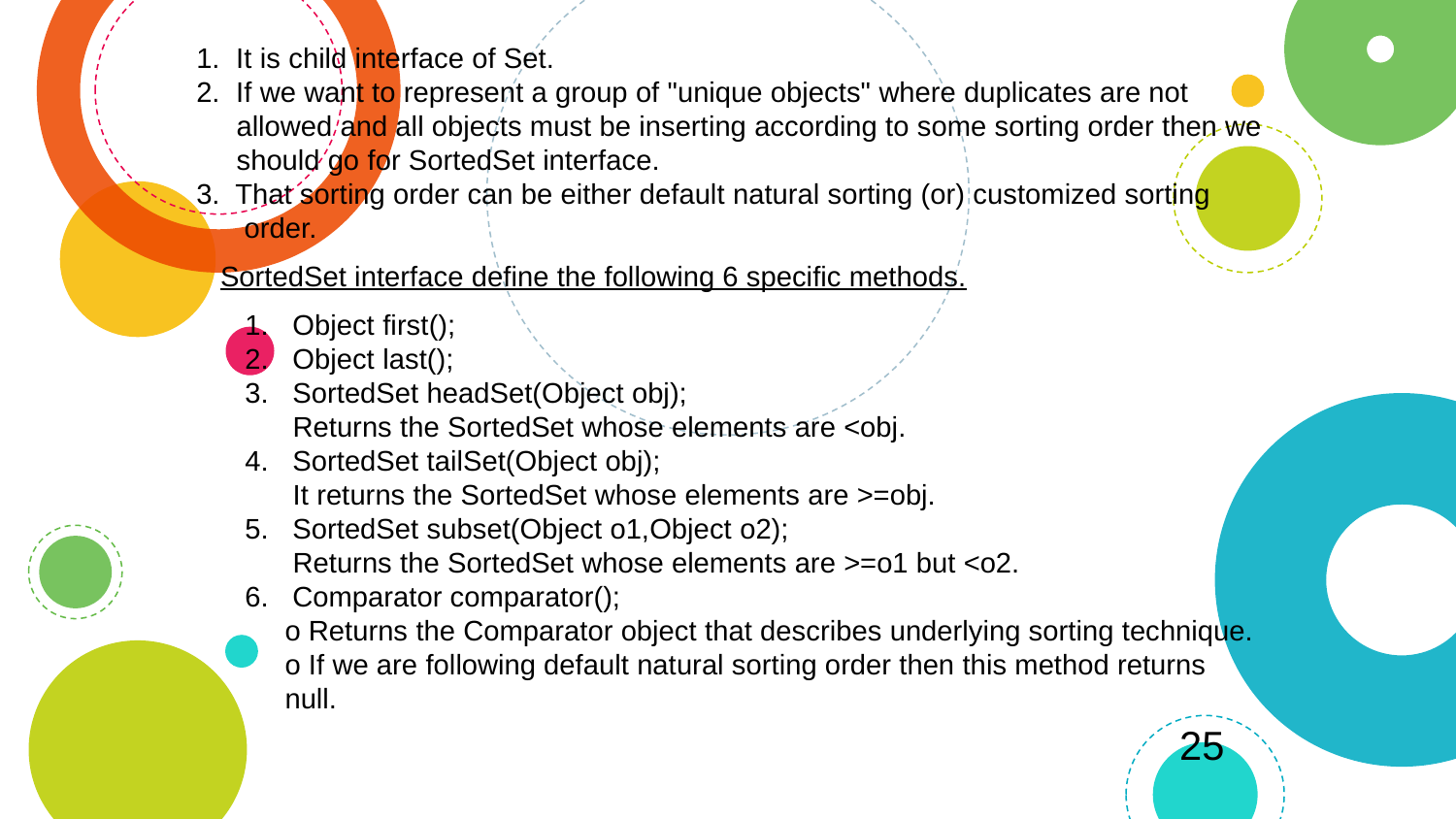

1.  It is child interface of Set.
2.  If we want to represent a group of "unique objects" where duplicates are not
     allowed and all objects must be inserting according to some sorting order then we
     should go for SortedSet interface.
3.  That sorting order can be either default natural sorting (or) customized sorting
      order.
SortedSet interface define the following 6 specific methods.
1.   Object first();
2.   Object last();
3.   SortedSet headSet(Object obj);
      Returns the SortedSet whose elements are <obj.
4.   SortedSet tailSet(Object obj);
      It returns the SortedSet whose elements are >=obj.
5.   SortedSet subset(Object o1,Object o2);
      Returns the SortedSet whose elements are >=o1 but <o2.
6.   Comparator comparator();
     o Returns the Comparator object that describes underlying sorting technique.
     o If we are following default natural sorting order then this method returns
     null.
25